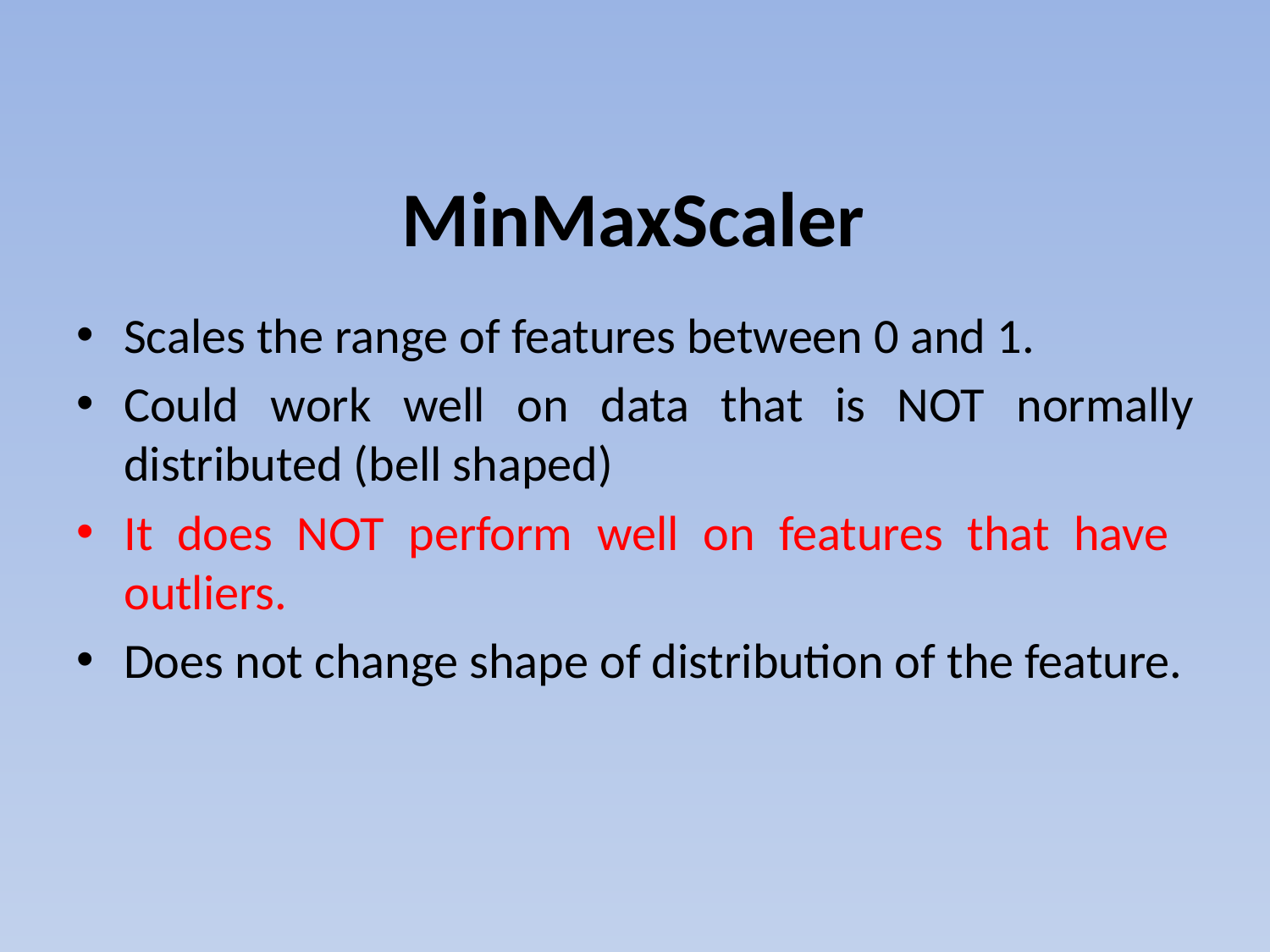

# MinMaxScaler
Scales the range of features between 0 and 1.
Could work well on data that is NOT normally distributed (bell shaped)
It does NOT perform well on features that have  outliers.
Does not change shape of distribution of the feature.